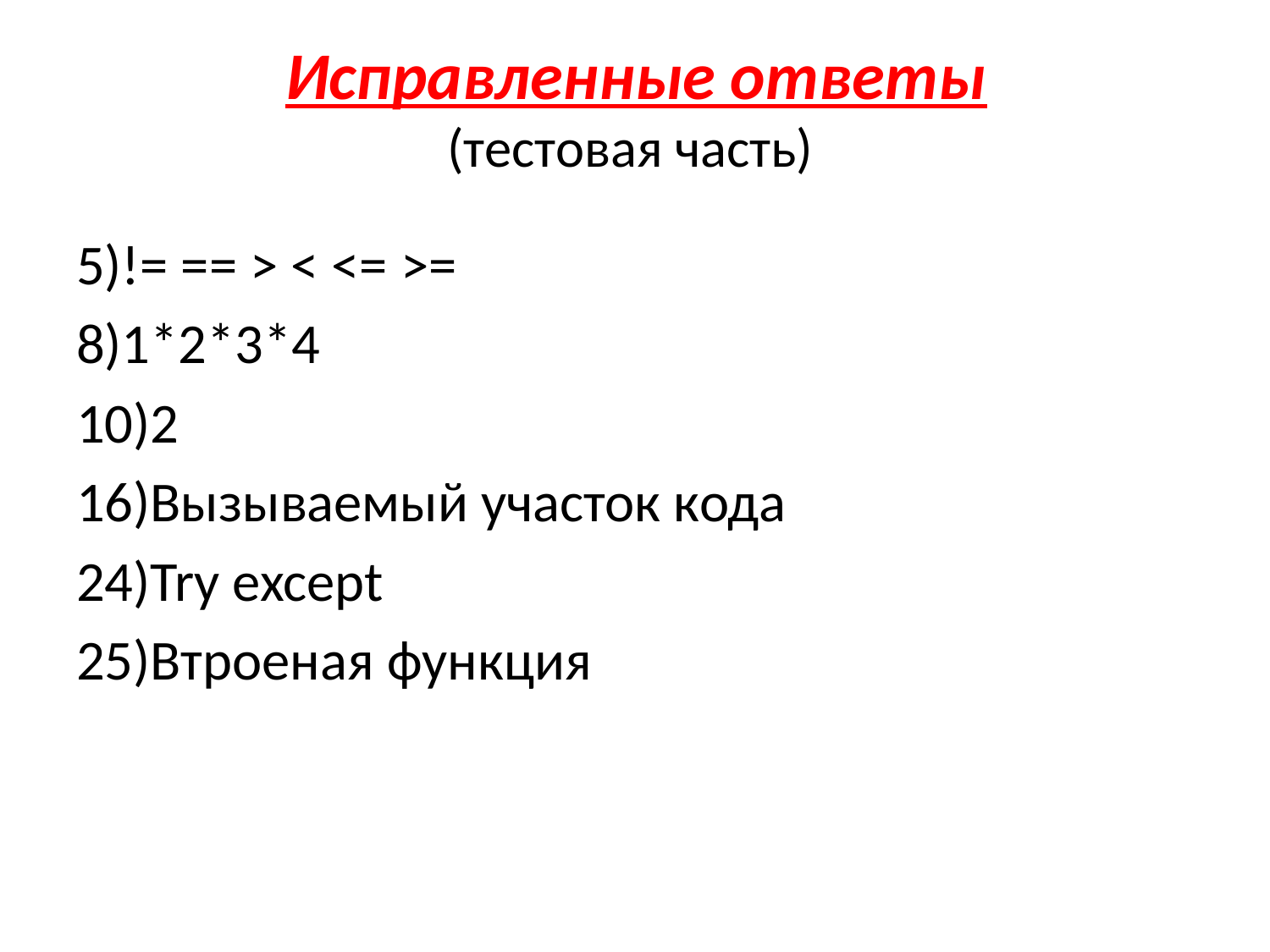

# Исправленные ответы (тестовая часть)
5)!= == > < <= >=
8)1*2*3*4
10)2
16)Вызываемый участок кода
24)Try except
25)Втроеная функция